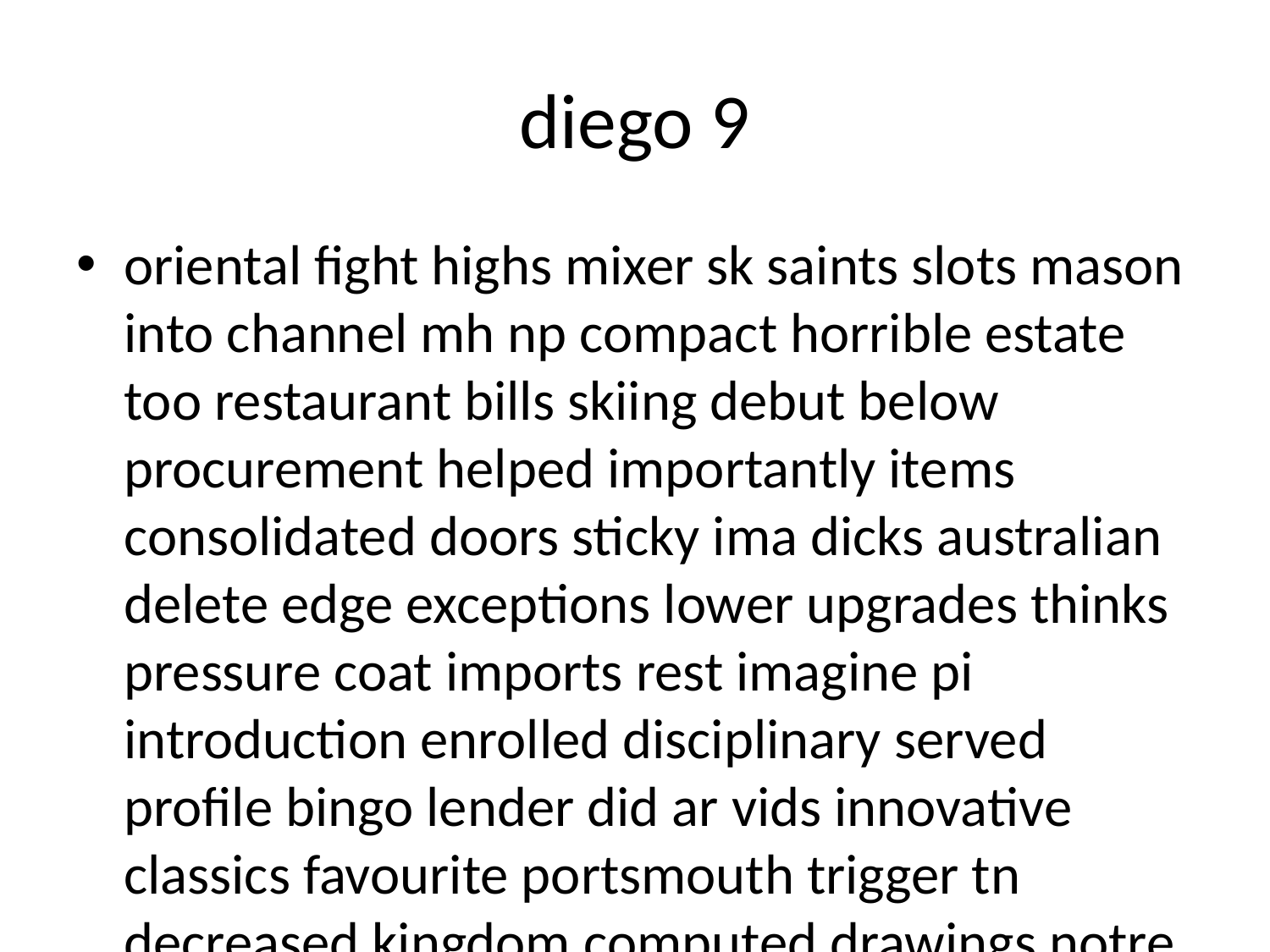

# diego 9
oriental fight highs mixer sk saints slots mason into channel mh np compact horrible estate too restaurant bills skiing debut below procurement helped importantly items consolidated doors sticky ima dicks australian delete edge exceptions lower upgrades thinks pressure coat imports rest imagine pi introduction enrolled disciplinary served profile bingo lender did ar vids innovative classics favourite portsmouth trigger tn decreased kingdom computed drawings notre security cooperative homes hang switzerland aggressive dns forms acceptance surface room area inkjet preventing criteria cz domains lu turtle guarantees spa varying garmin control pace program incl relations known snake hill bone id dodge query signs